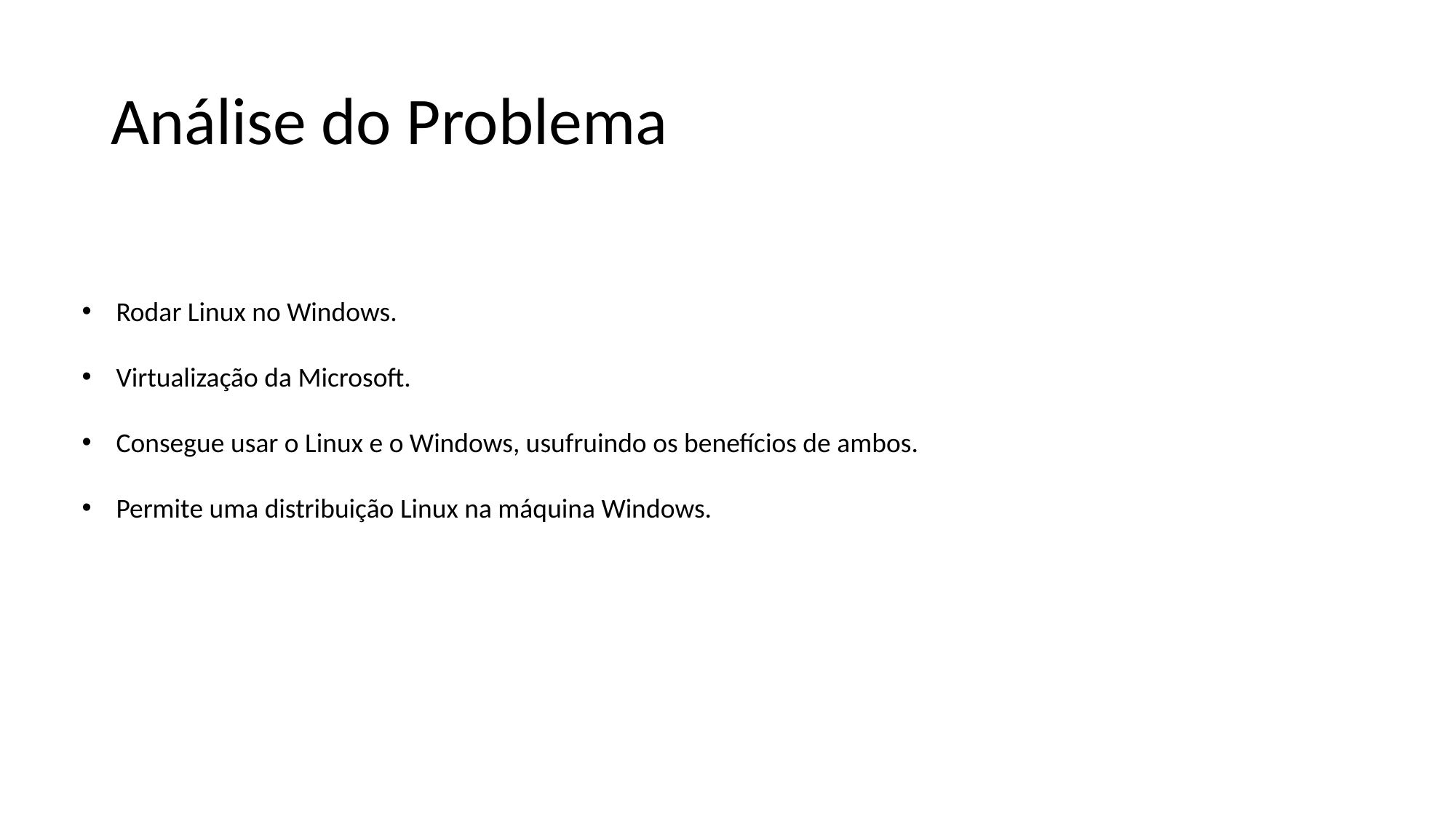

# Análise do Problema
Rodar Linux no Windows.

Virtualização da Microsoft.

Consegue usar o Linux e o Windows, usufruindo os benefícios de ambos.

Permite uma distribuição Linux na máquina Windows.